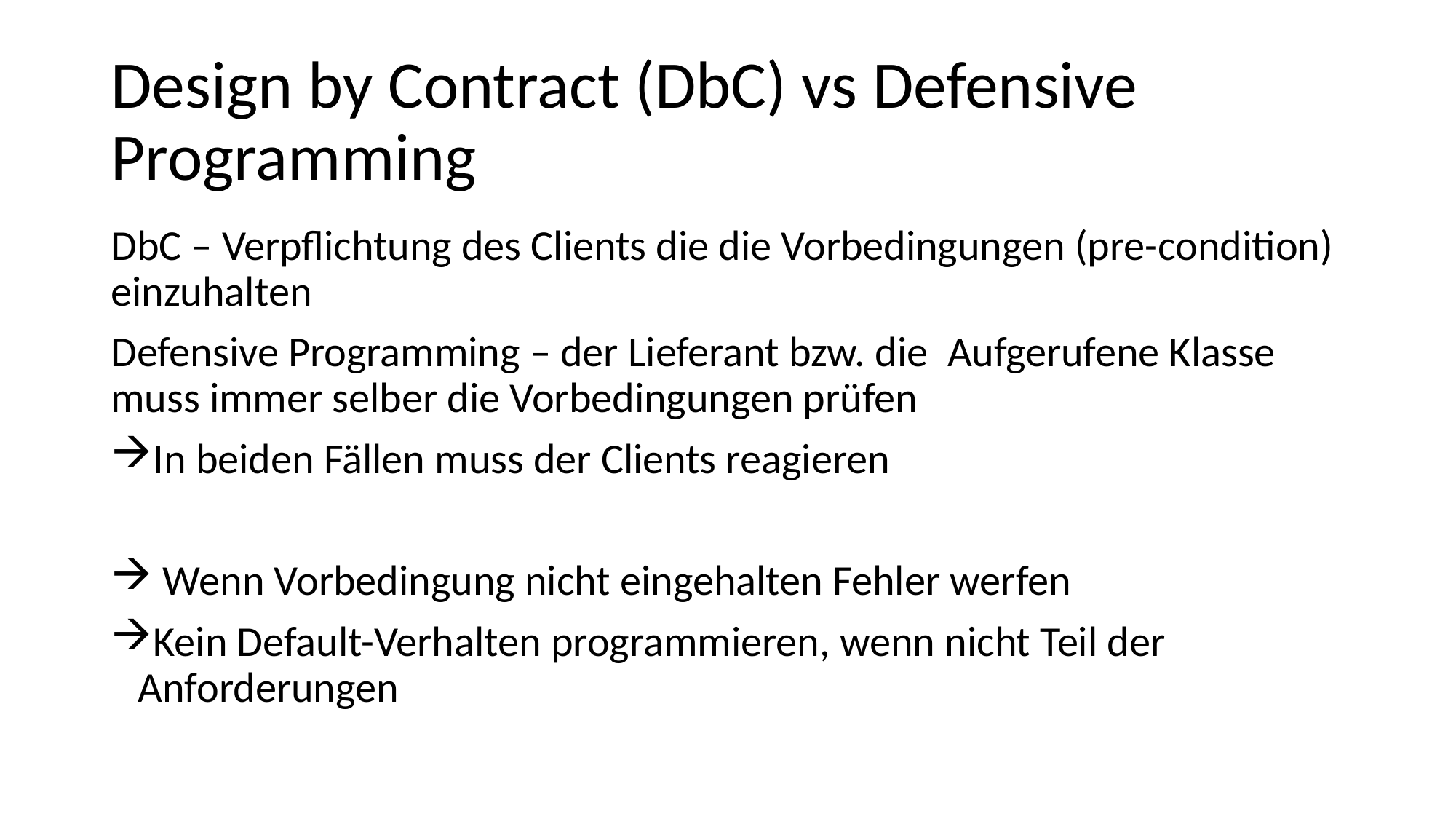

# Design by Contract (DbC) vs Defensive Programming
DbC – Verpflichtung des Clients die die Vorbedingungen (pre-condition) einzuhalten
Defensive Programming – der Lieferant bzw. die  Aufgerufene Klasse muss immer selber die Vorbedingungen prüfen
In beiden Fällen muss der Clients reagieren

 Wenn Vorbedingung nicht eingehalten Fehler werfen
Kein Default-Verhalten programmieren, wenn nicht Teil der Anforderungen